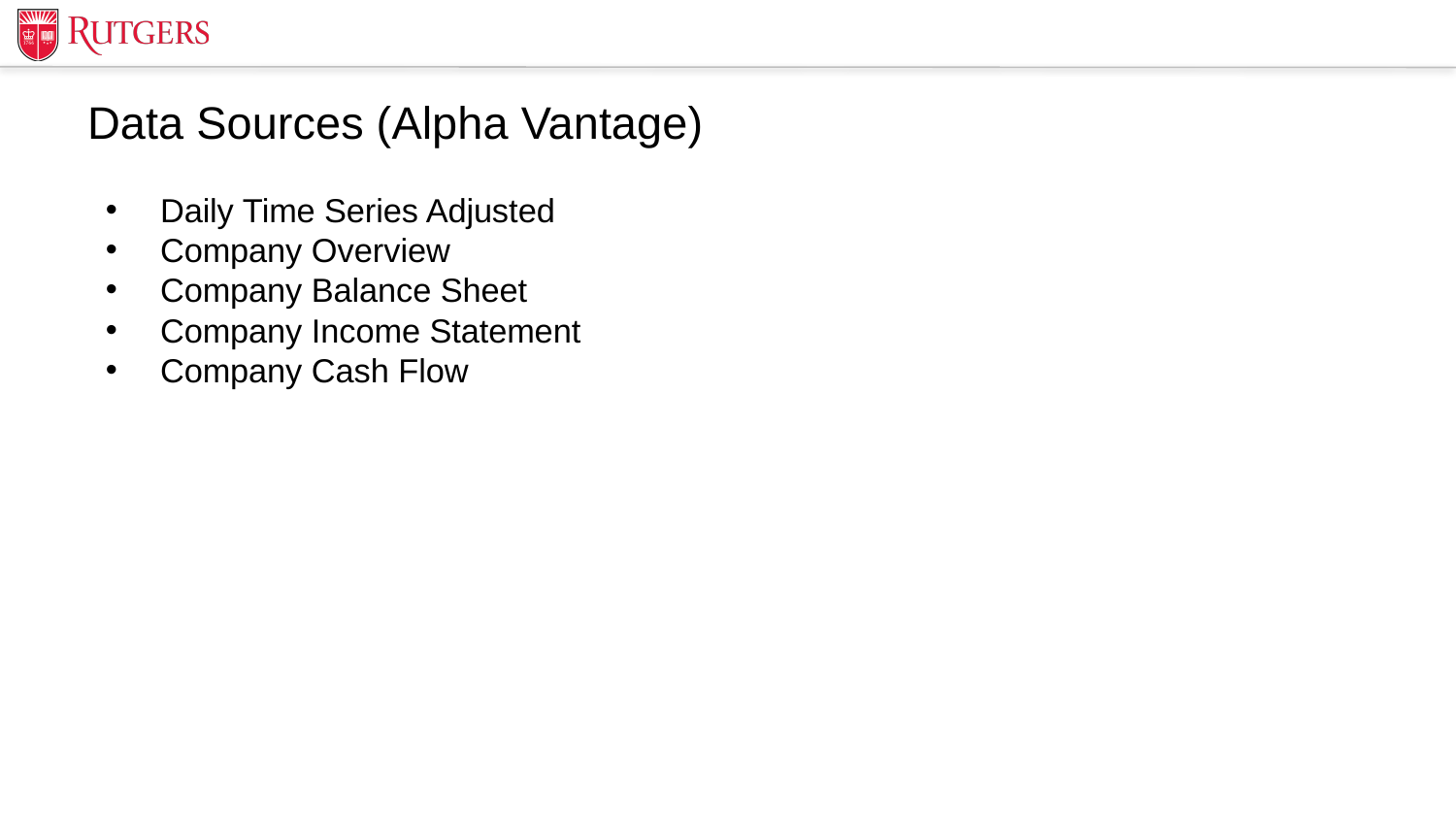

# Data Sources (Alpha Vantage)
Daily Time Series Adjusted
Company Overview
Company Balance Sheet
Company Income Statement
Company Cash Flow